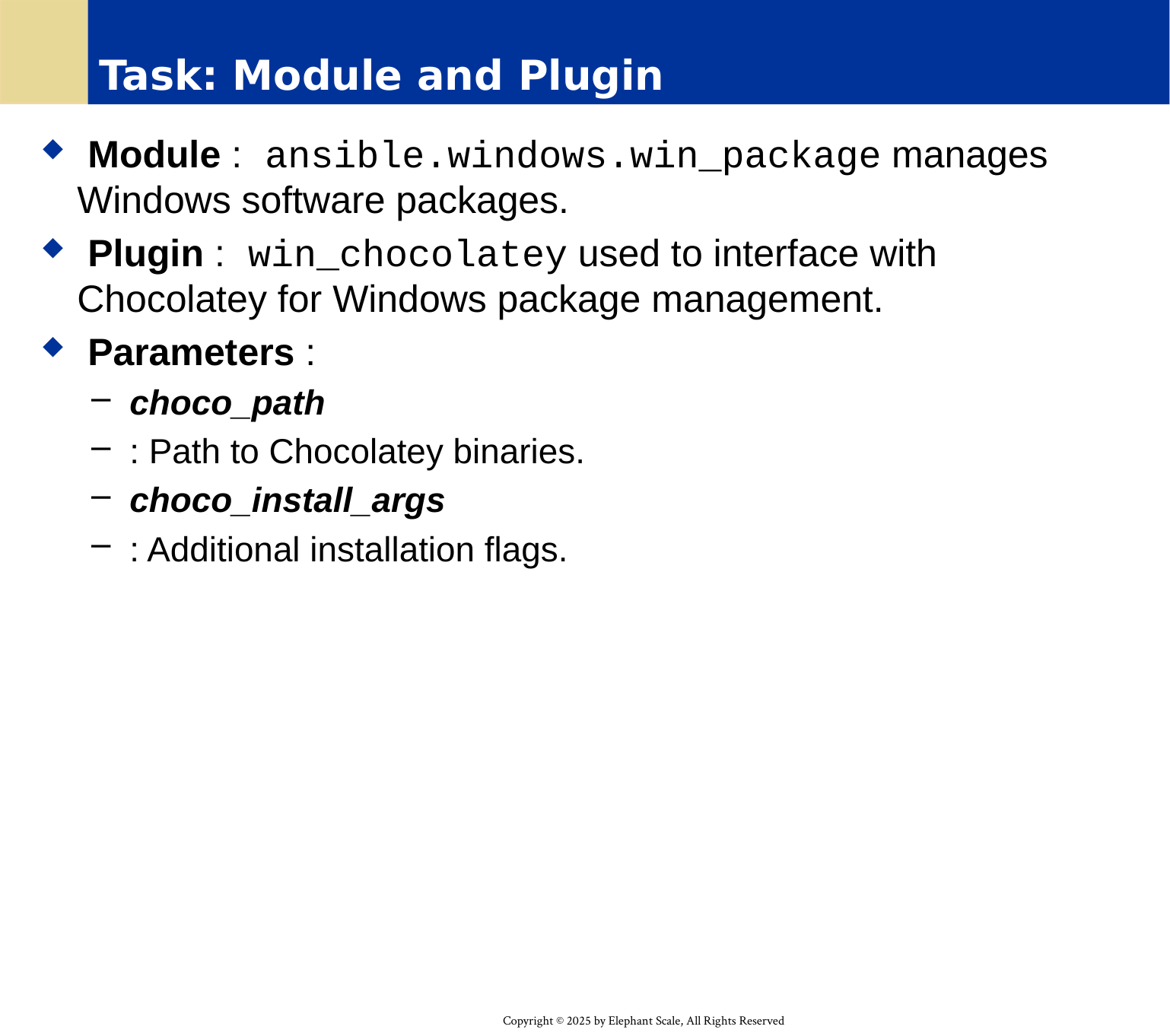

# Task: Module and Plugin
 Module : ansible.windows.win_package manages Windows software packages.
 Plugin : win_chocolatey used to interface with Chocolatey for Windows package management.
 Parameters :
 choco_path
 : Path to Chocolatey binaries.
 choco_install_args
 : Additional installation flags.
Copyright © 2025 by Elephant Scale, All Rights Reserved